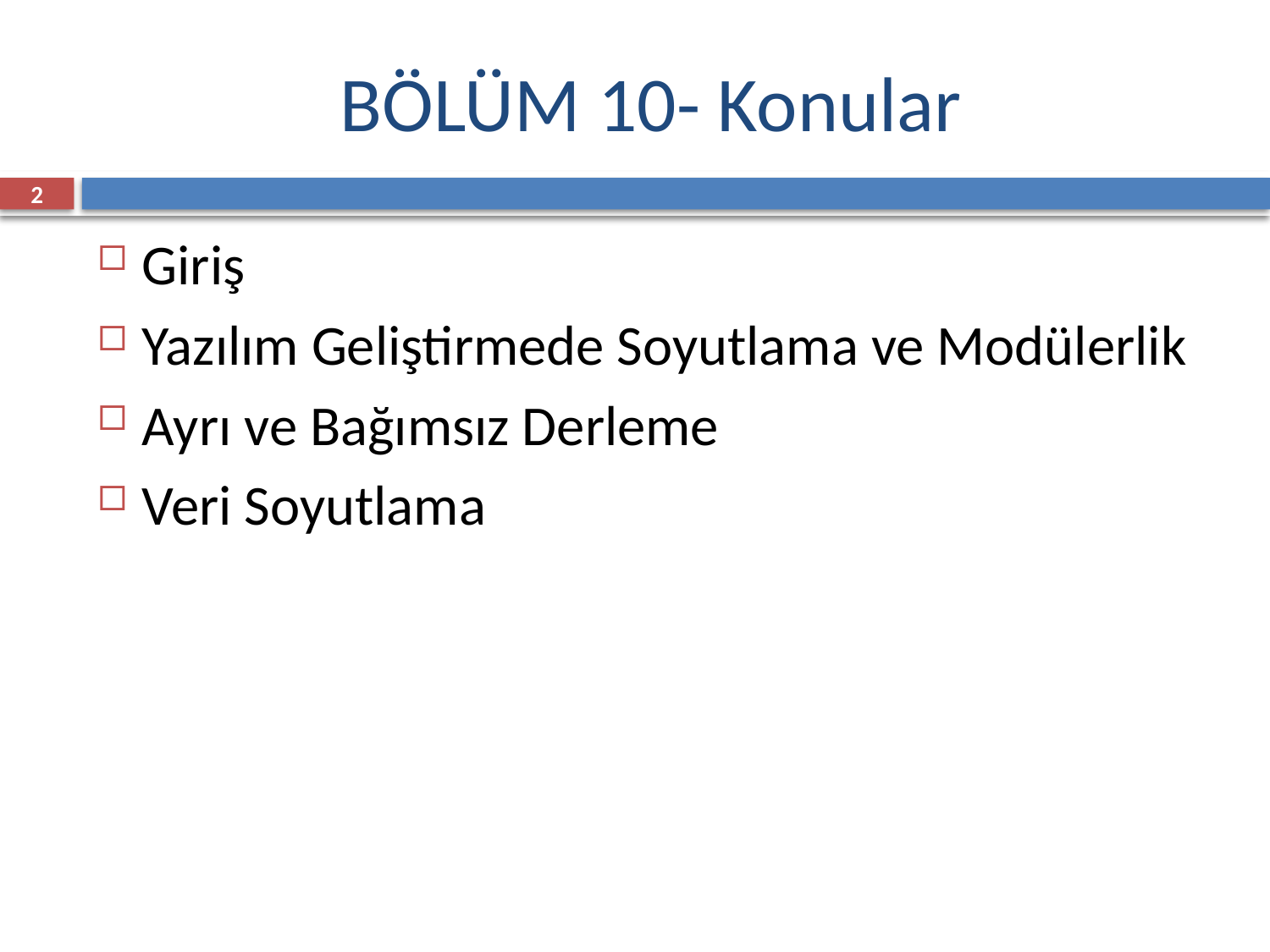

# BÖLÜM 10- Konular
2
Giriş
Yazılım Geliştirmede Soyutlama ve Modülerlik
Ayrı ve Bağımsız Derleme
Veri Soyutlama